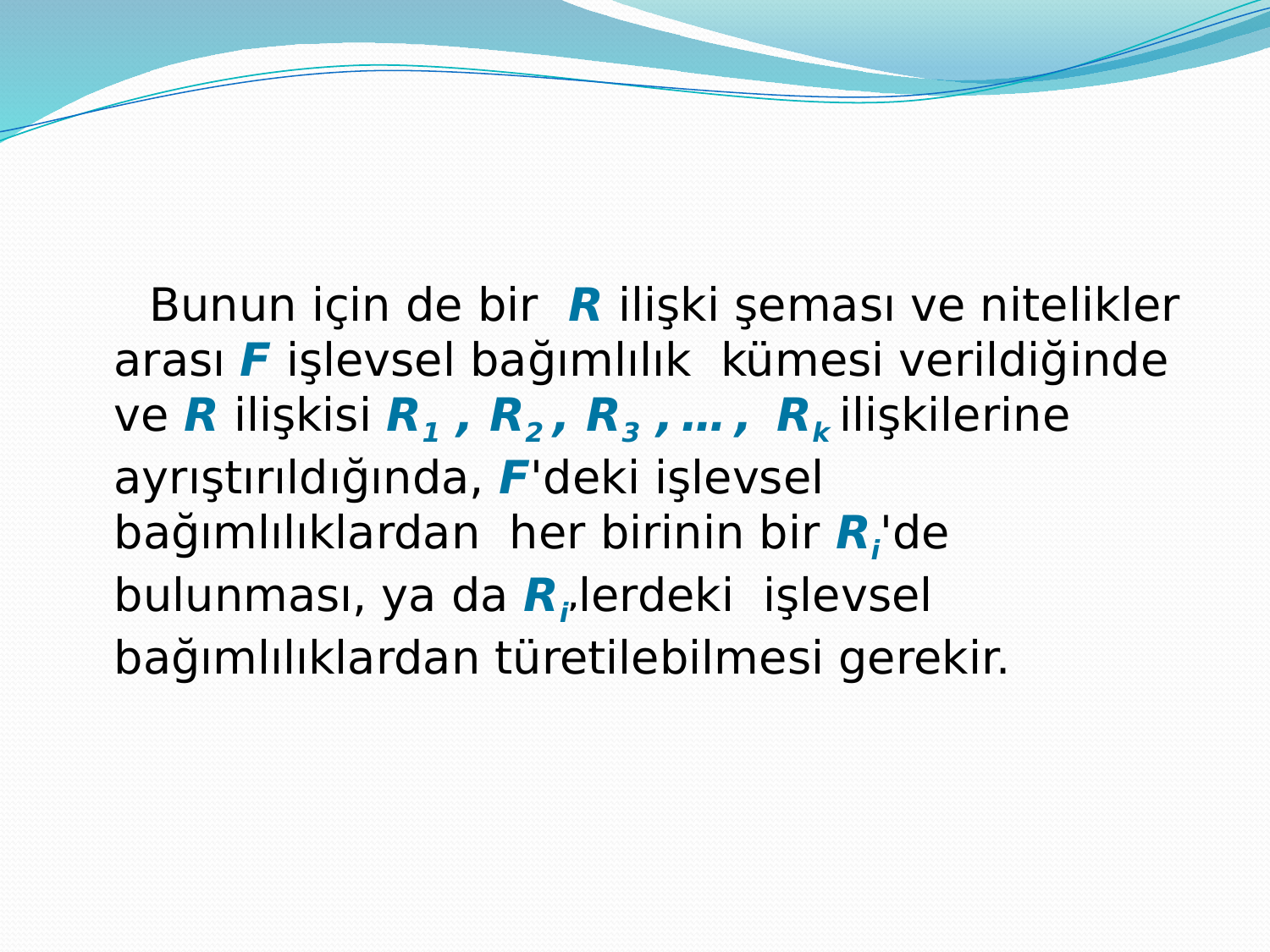

#
     Bunun için de bir  R ilişki şeması ve nitelikler arası F işlevsel bağımlılık  kümesi verildiğinde ve R ilişkisi R1 , R2 , R3 ,…, Rk ilişkilerine ayrıştırıldığında, F'deki işlevsel bağımlılıklardan  her birinin bir Ri'de bulunması, ya da Ri’lerdeki  işlevsel bağımlılıklardan türetilebilmesi gerekir.